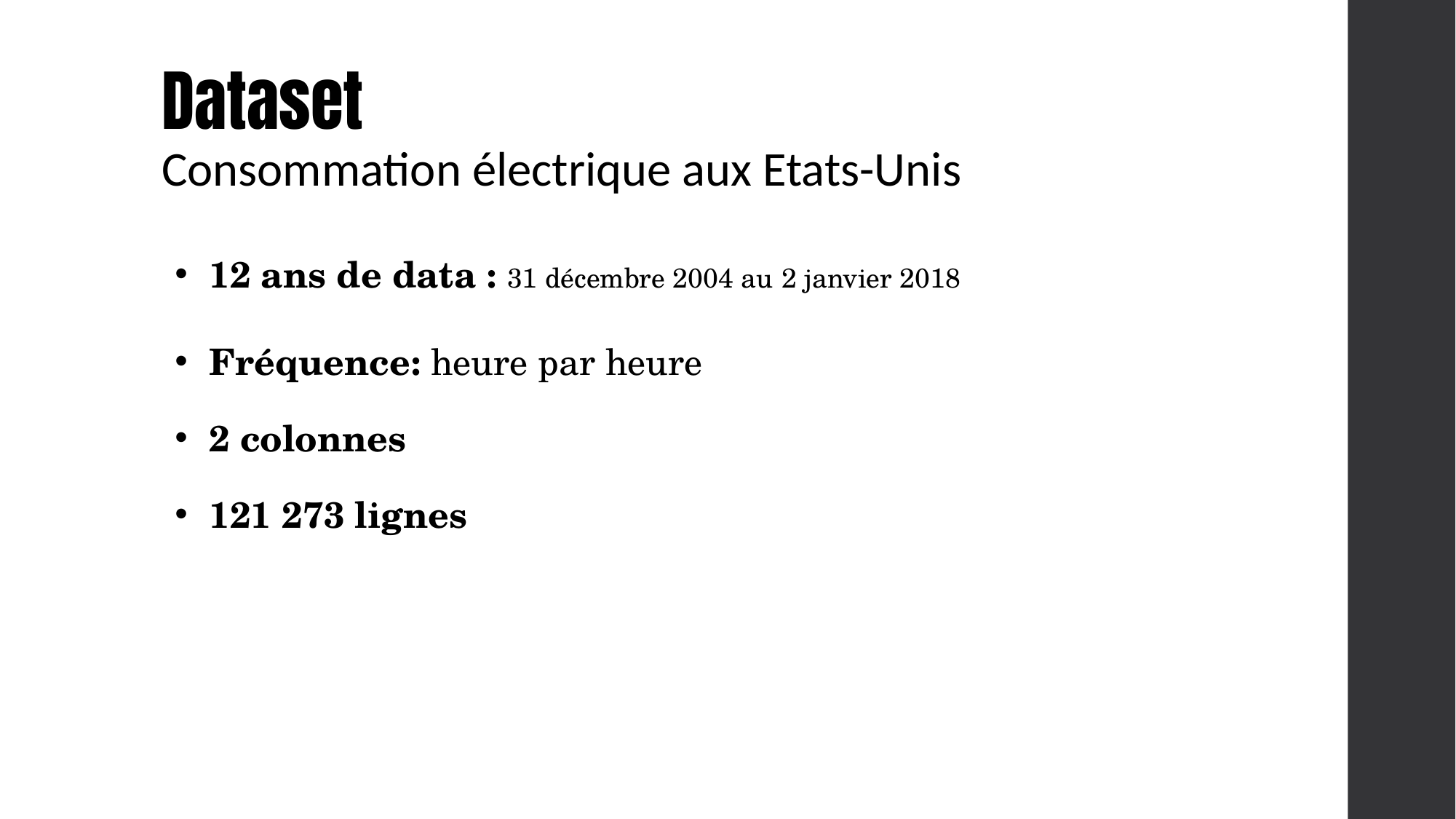

# Dataset Consommation électrique aux Etats-Unis

12 ans de data : 31 décembre 2004 au 2 janvier 2018

Fréquence: heure par heure

2 colonnes

121 273 lignes